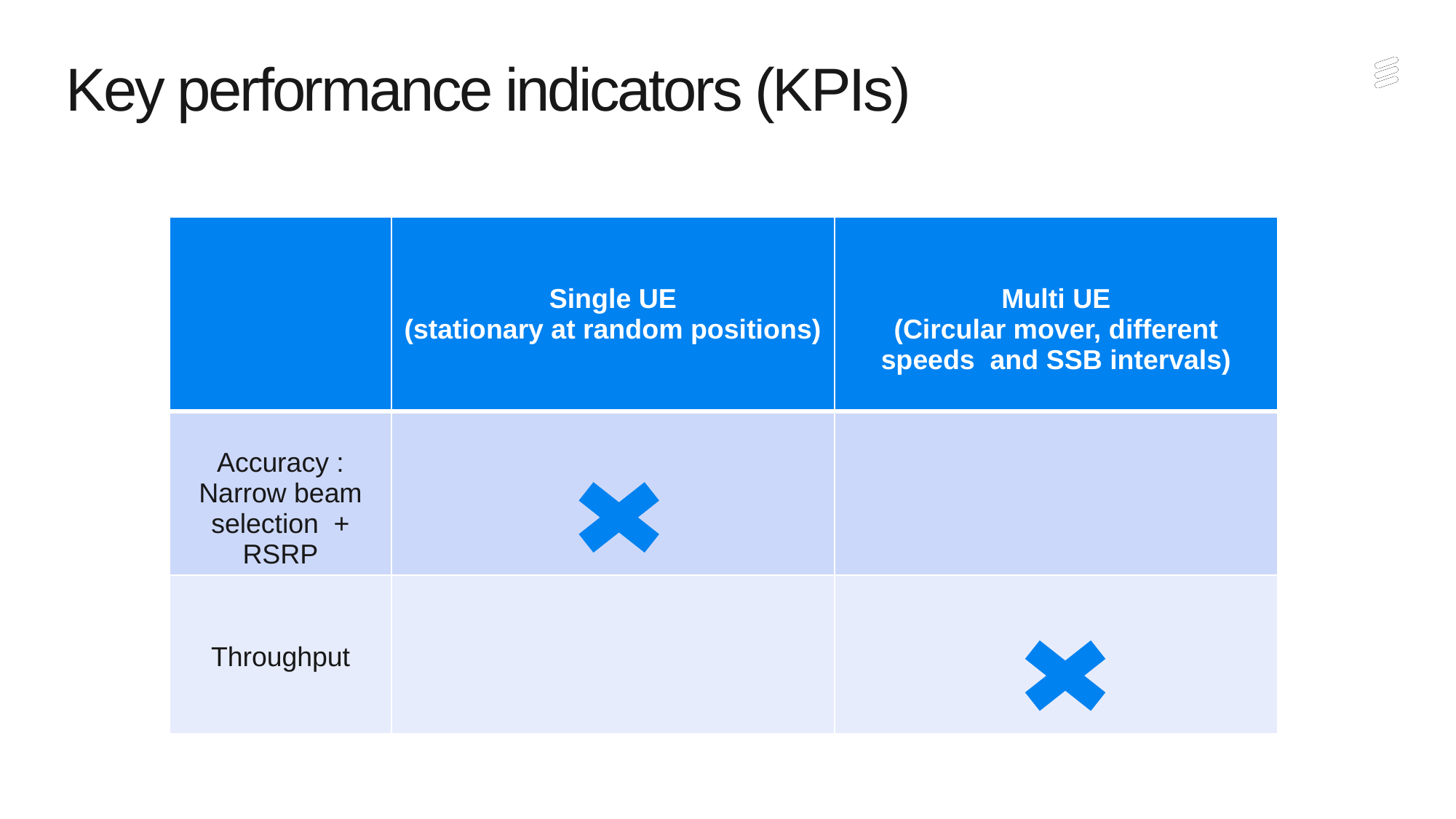

# Key performance indicators (KPIs)
|  | Single UE (stationary at random positions) | Multi UE (Circular mover, different speeds and SSB intervals) |
| --- | --- | --- |
| Accuracy : Narrow beam selection + RSRP |  |  |
| Throughput |  |  |